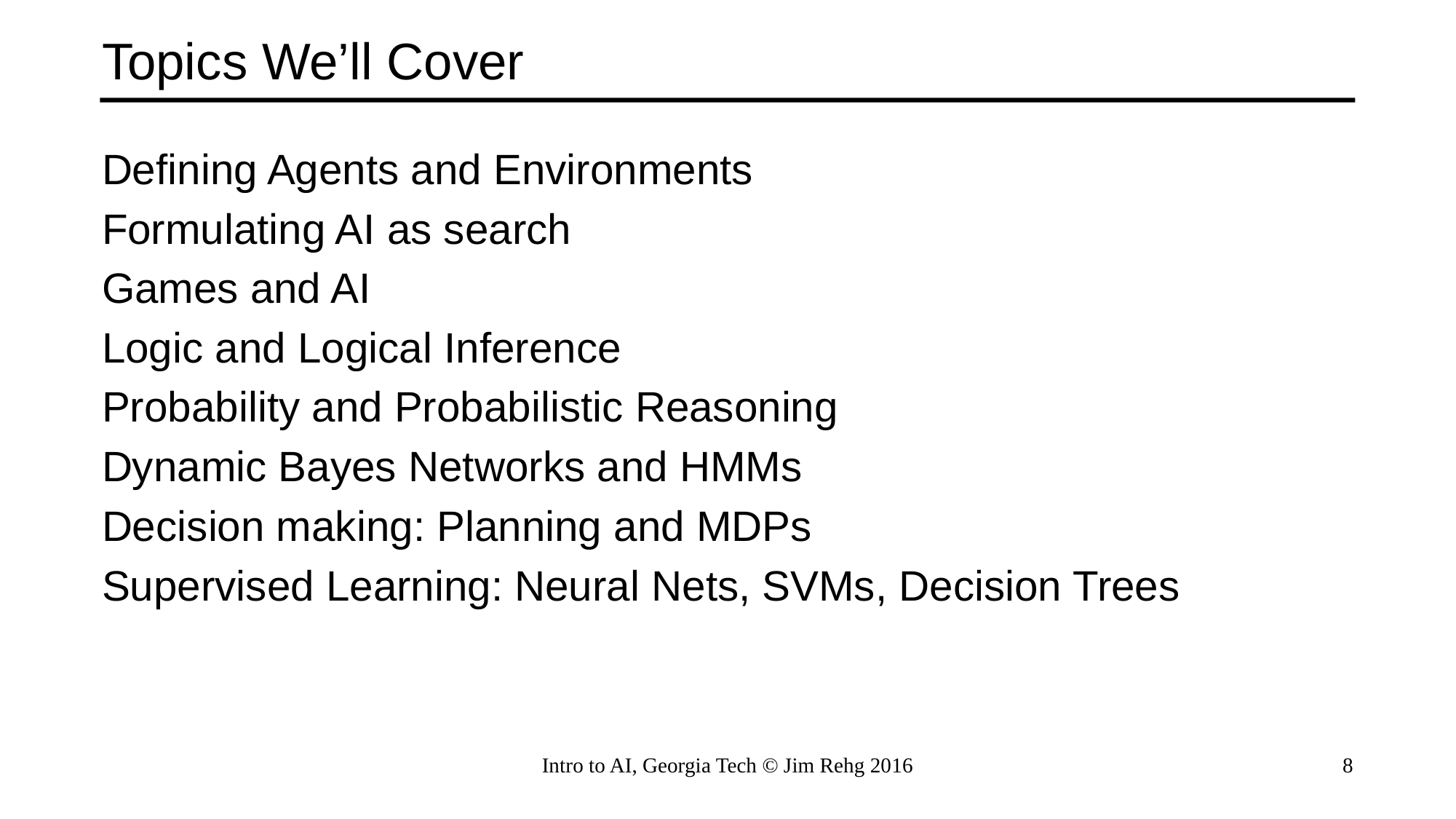

# Topics We’ll Cover
Defining Agents and Environments
Formulating AI as search
Games and AI
Logic and Logical Inference
Probability and Probabilistic Reasoning
Dynamic Bayes Networks and HMMs
Decision making: Planning and MDPs
Supervised Learning: Neural Nets, SVMs, Decision Trees

Intro to AI, Georgia Tech © Jim Rehg 2016
8